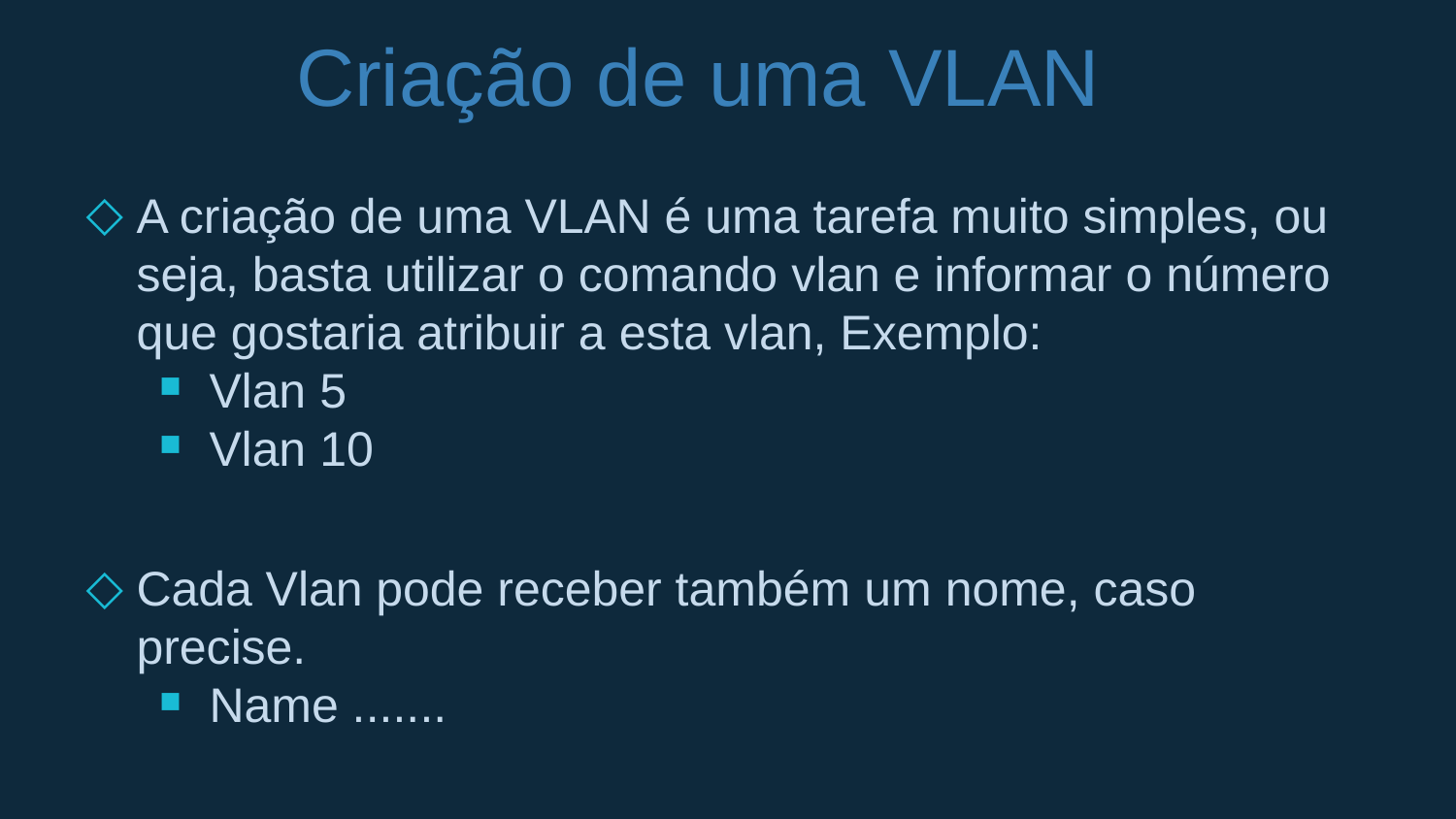

# Criação de uma VLAN
A criação de uma VLAN é uma tarefa muito simples, ou seja, basta utilizar o comando vlan e informar o número que gostaria atribuir a esta vlan, Exemplo:
Vlan 5
Vlan 10

Cada Vlan pode receber também um nome, caso precise.
Name .......